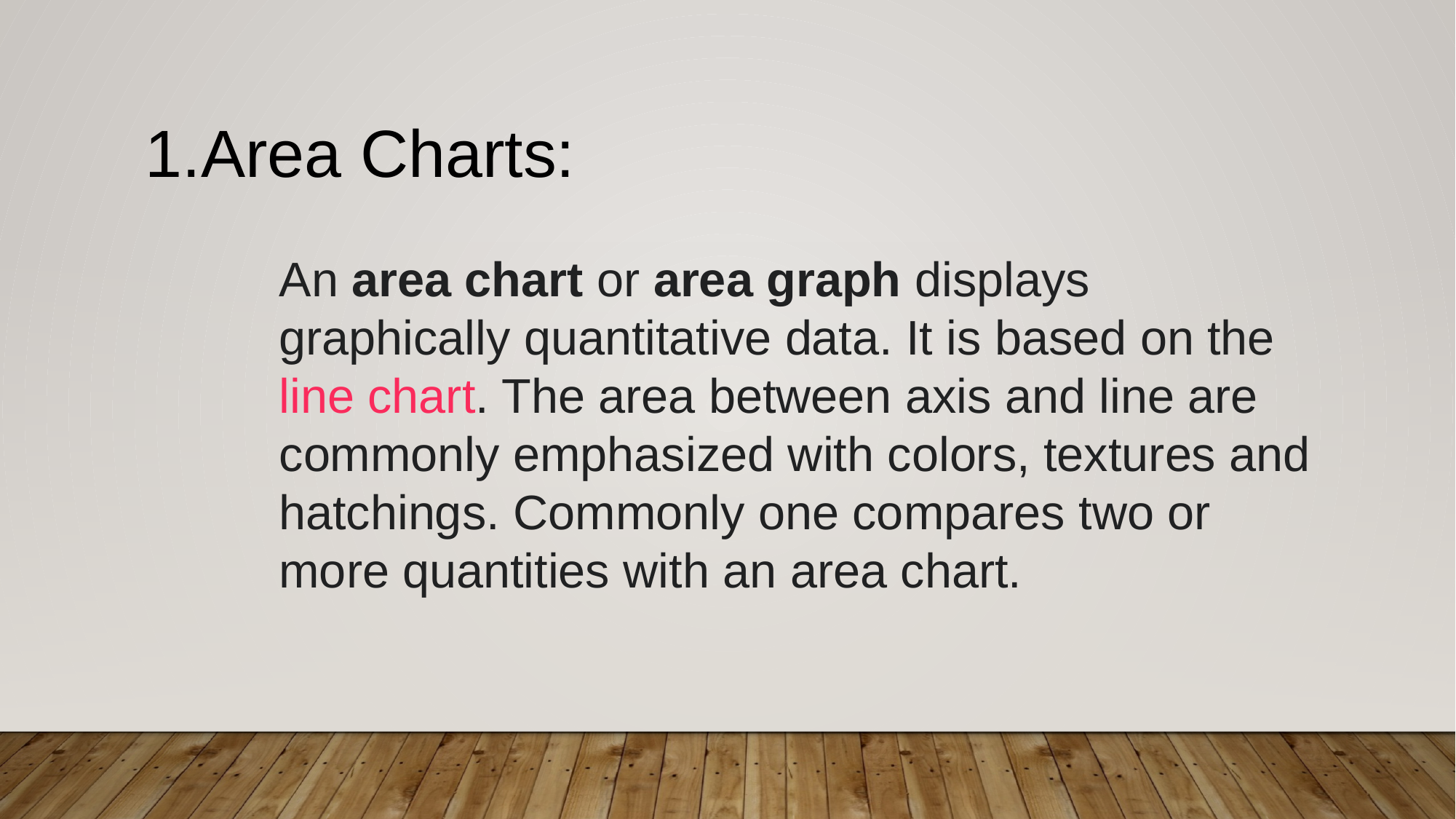

1.Area Charts:
An area chart or area graph displays graphically quantitative data. It is based on the line chart. The area between axis and line are commonly emphasized with colors, textures and hatchings. Commonly one compares two or more quantities with an area chart.